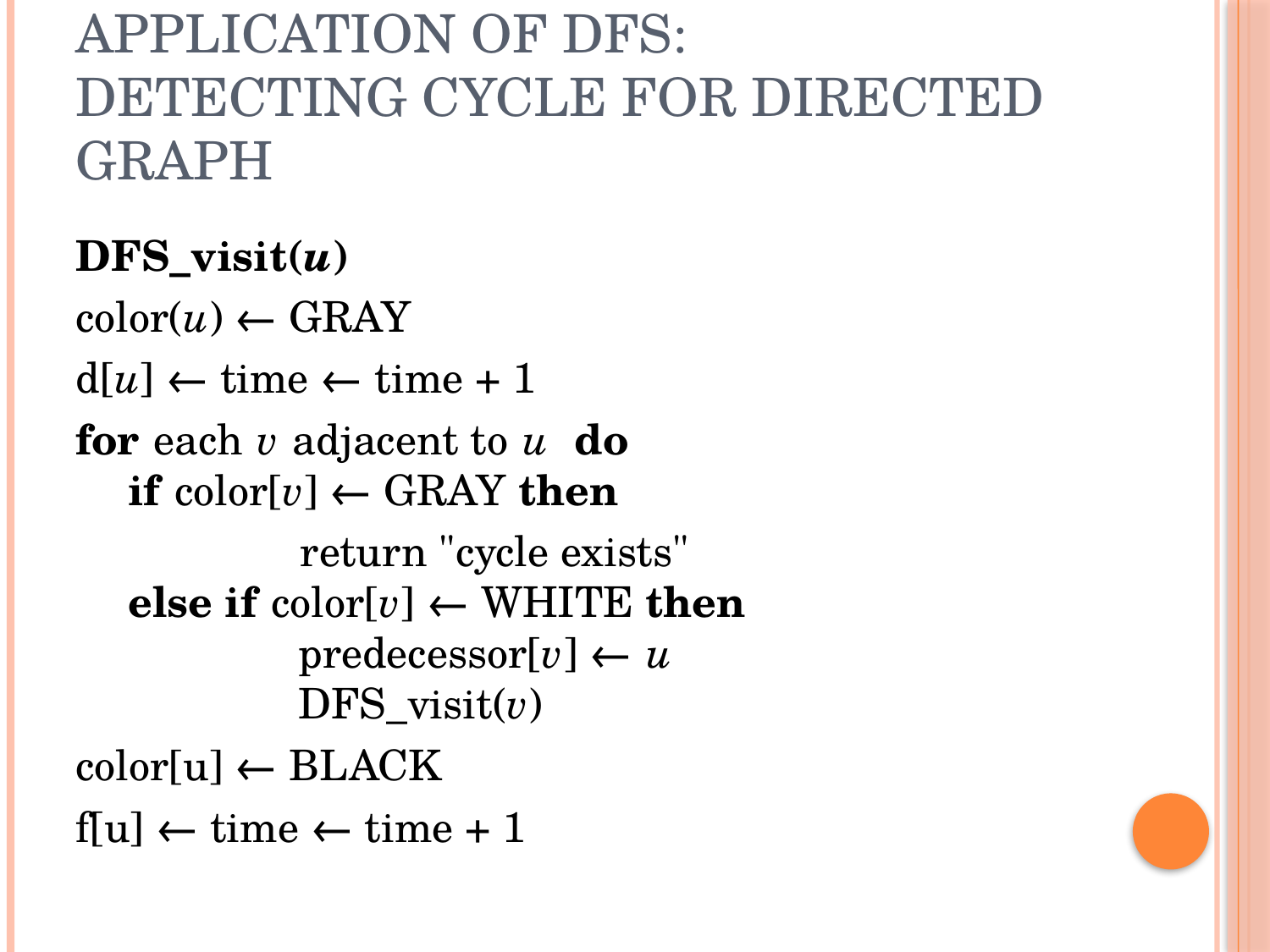

# Application of DFS: Detecting Cycle for Directed Graph
DFS_visit(u)
color(u) ← GRAY
d[u] ← time ← time + 1
for each v adjacent to u  do
 if color[v] ← GRAY then
                return "cycle exists"
 else if color[v] ← WHITE then
             predecessor[v] ← u
             DFS_visit(v)
color[u] ← BLACK
f[u] ← time ← time + 1